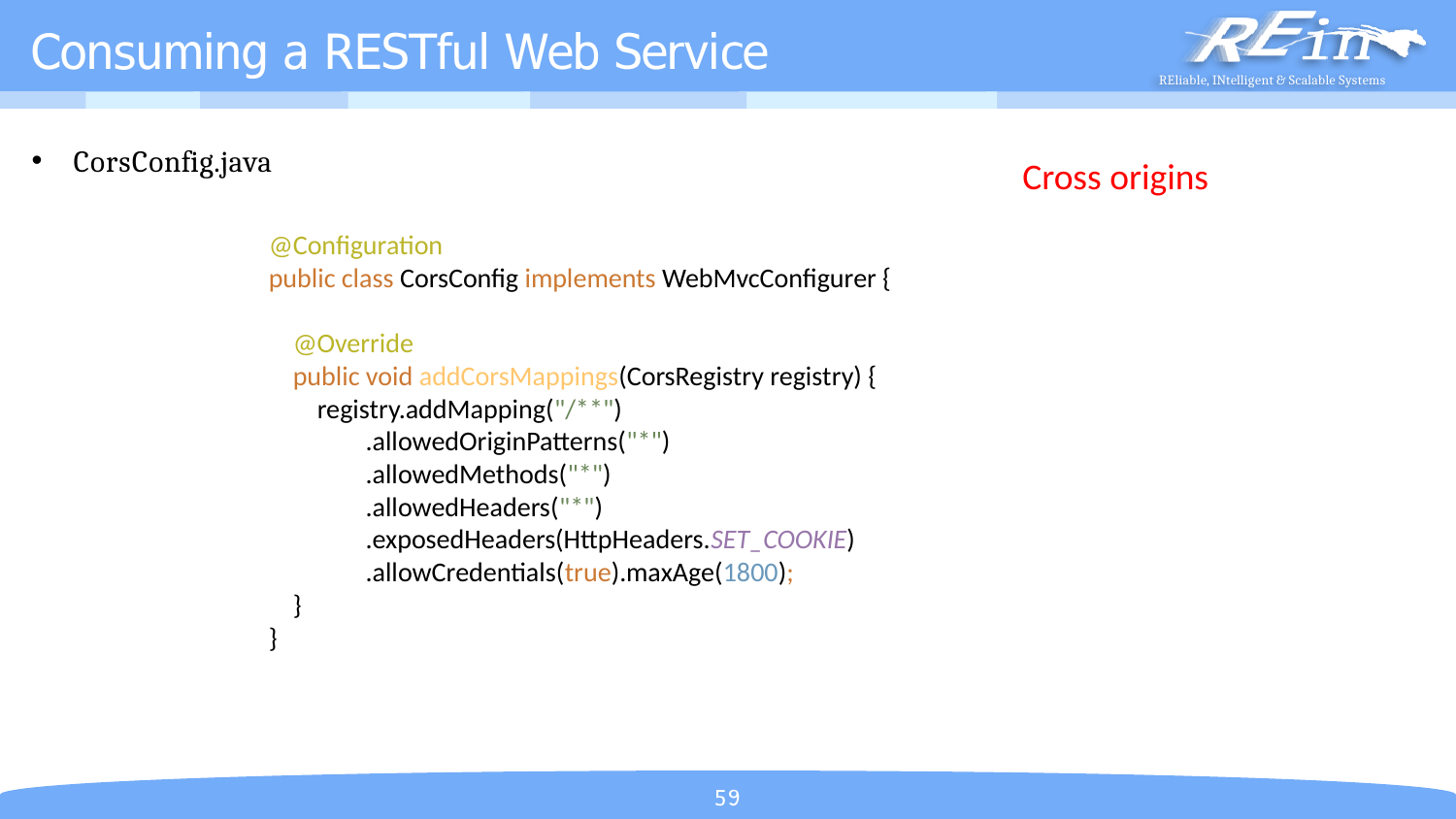

# Consuming a RESTful Web Service
CorsConfig.java
Cross origins
@Configuration
public class CorsConfig implements WebMvcConfigurer {
    @Override
    public void addCorsMappings(CorsRegistry registry) {
        registry.addMapping("/**")
                .allowedOriginPatterns("*")
                .allowedMethods("*")
                .allowedHeaders("*")
                .exposedHeaders(HttpHeaders.SET_COOKIE)
                .allowCredentials(true).maxAge(1800);
    }
}
59